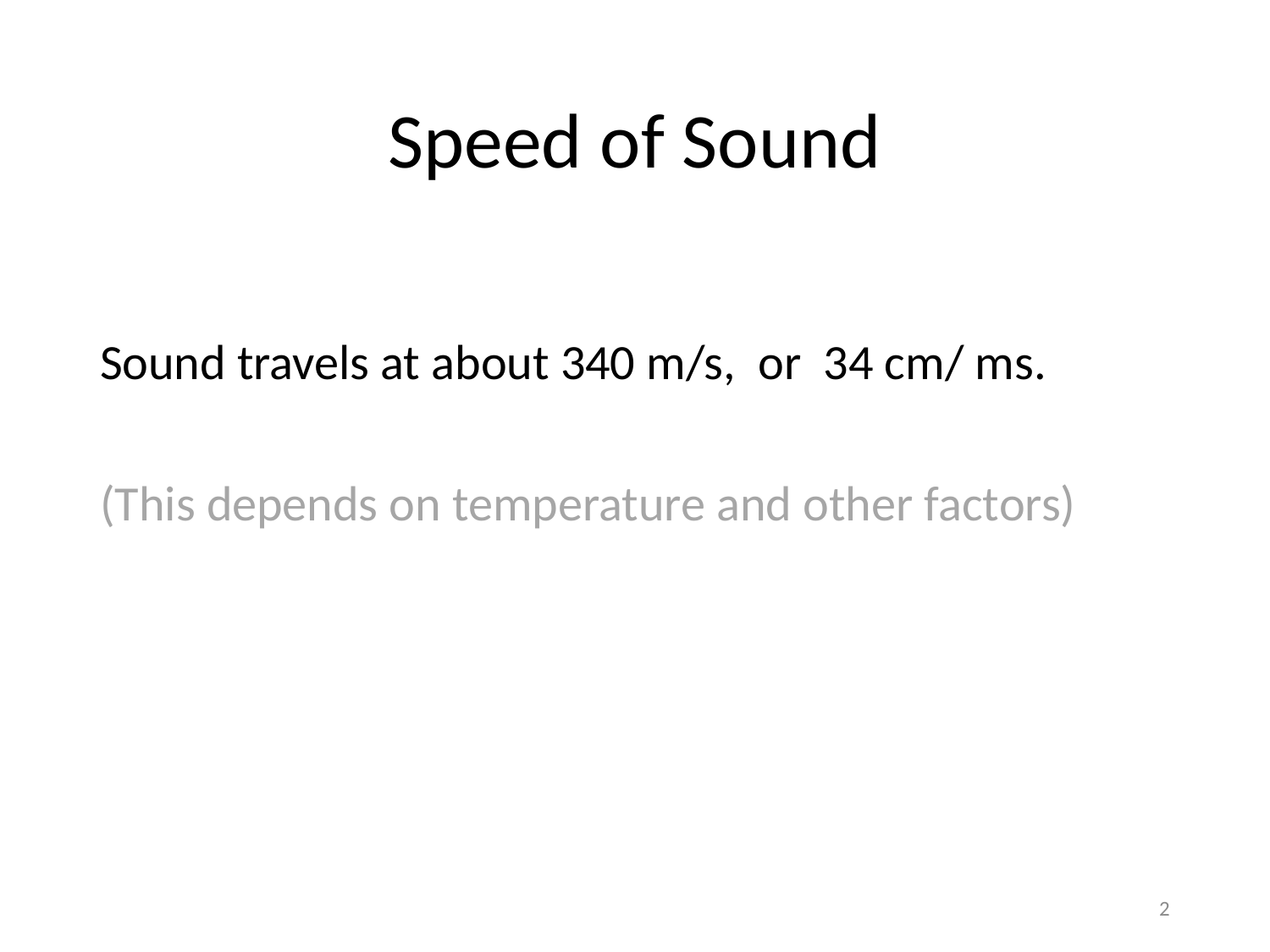

# Speed of Sound

Sound travels at about 340 m/s,  or  34 cm/ ms.

(This depends on temperature and other factors)

2